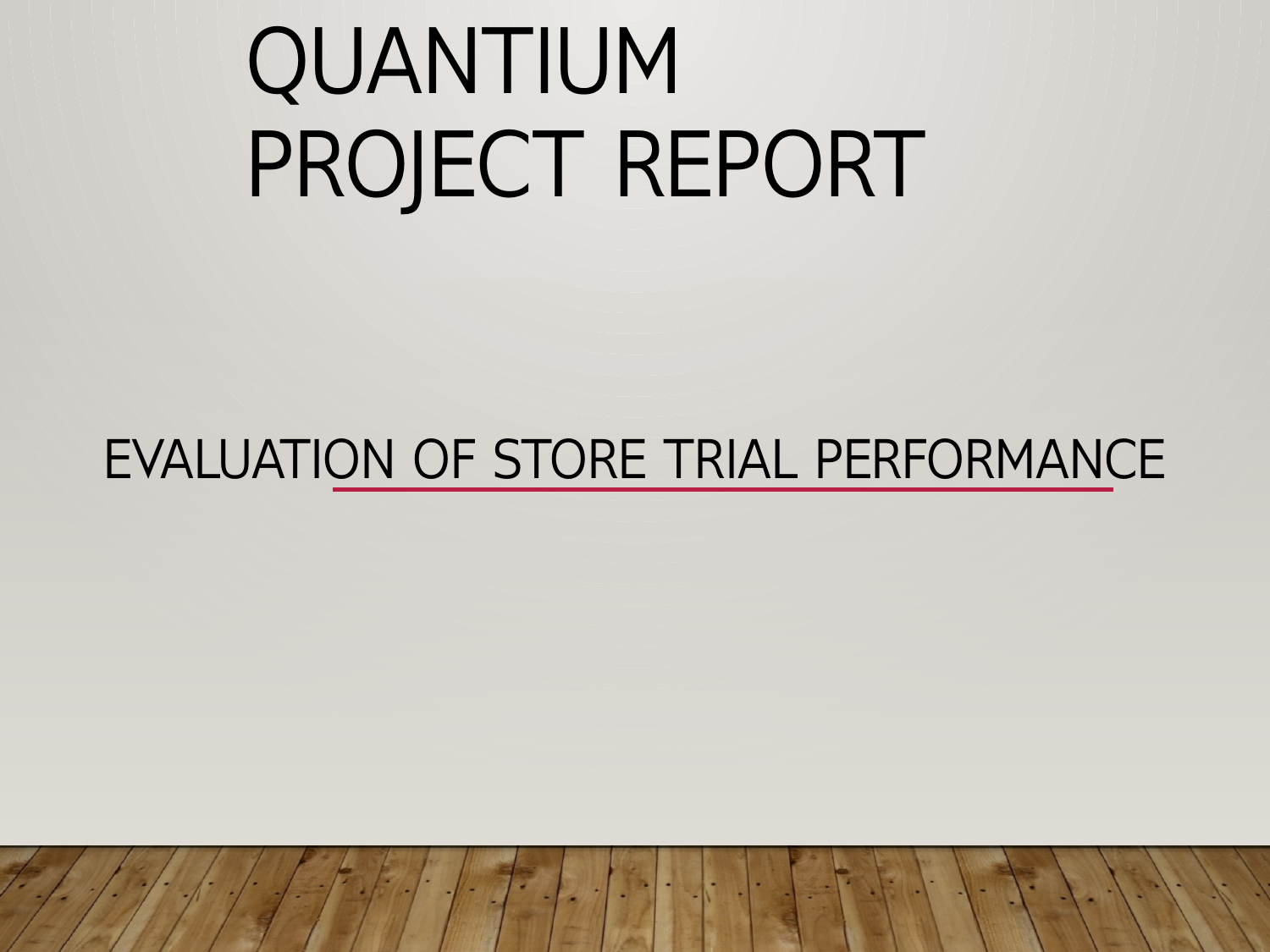

# Quantium Project Report
Evaluation of Store Trial Performance